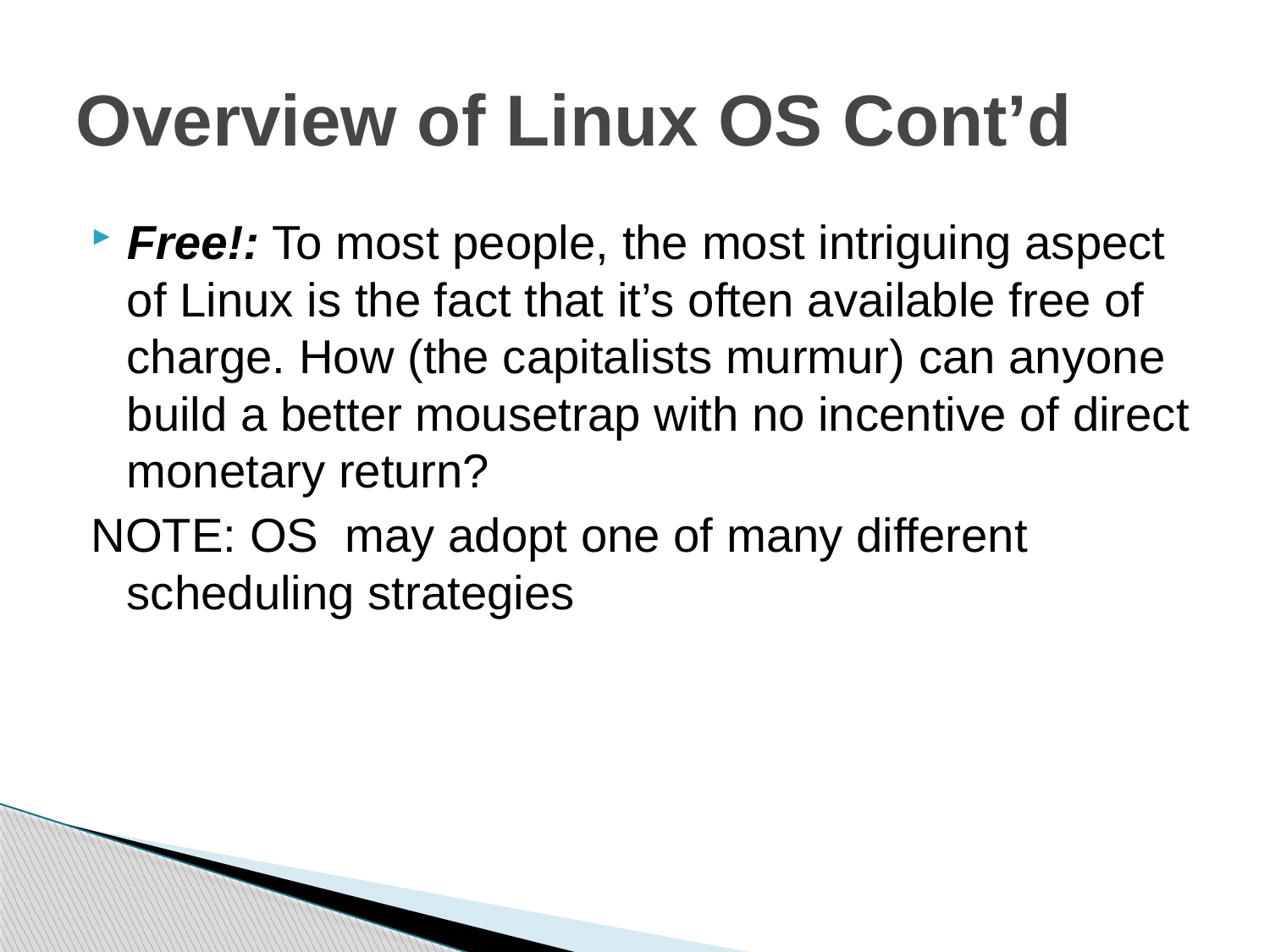

# Overview of Linux OS Cont’d
Free!: To most people, the most intriguing aspect of Linux is the fact that it’s often available free of charge. How (the capitalists murmur) can anyone build a better mousetrap with no incentive of direct monetary return?
NOTE: OS  may adopt one of many different scheduling strategies